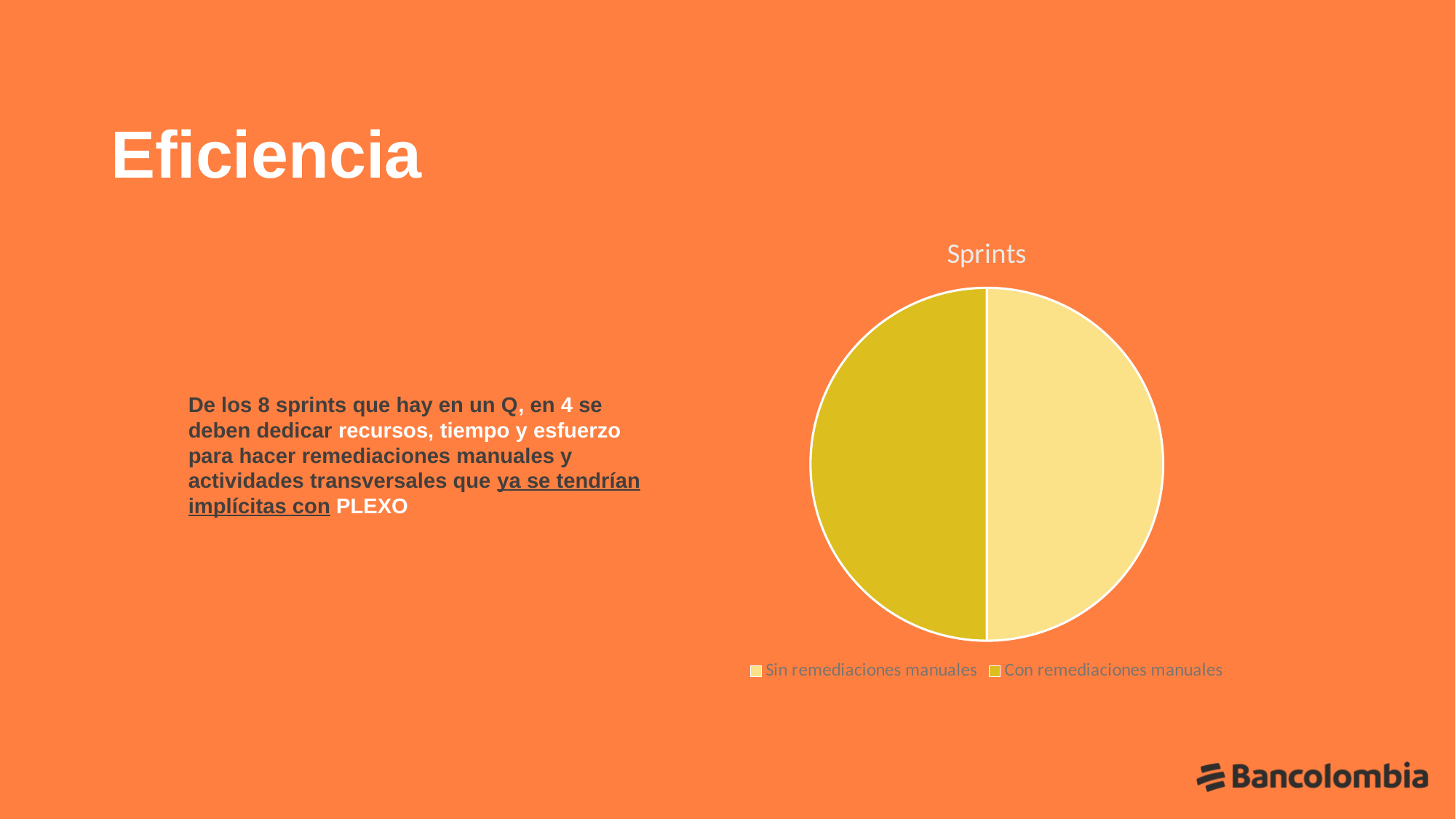

Eficiencia

### Chart: Sprints

| Category | Sprints |
|---|---|
| Sin remediaciones manuales | 4.0 |
| Con remediaciones manuales | 4.0 |
De los 8 sprints que hay en un Q, en 4 se deben dedicar recursos, tiempo y esfuerzo para hacer remediaciones manuales y actividades transversales que ya se tendrían implícitas con PLEXO